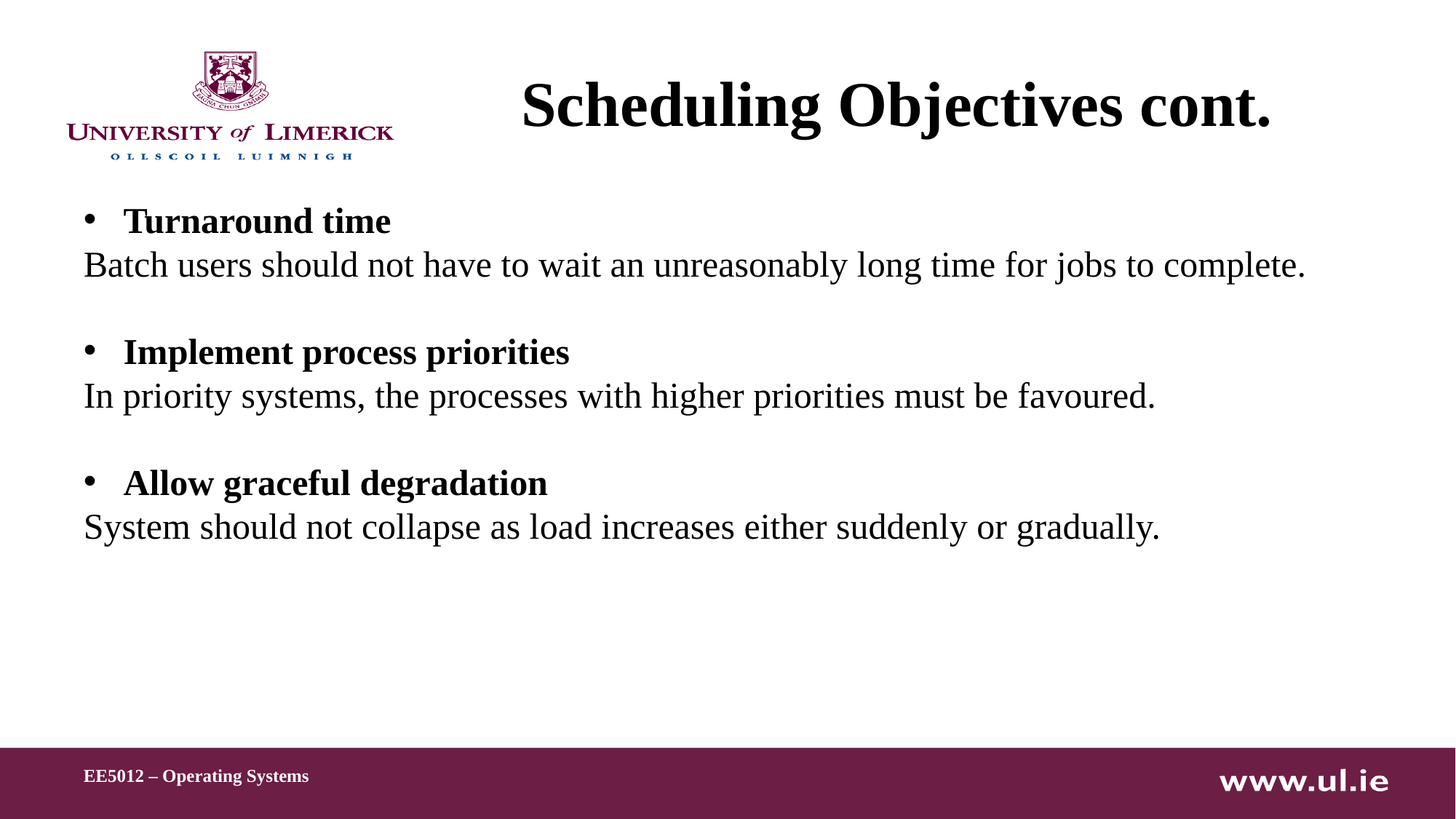

# Scheduling Objectives cont.
Turnaround time
Batch users should not have to wait an unreasonably long time for jobs to complete.

Implement process priorities
In priority systems, the processes with higher priorities must be favoured.

Allow graceful degradation
System should not collapse as load increases either suddenly or gradually.

EE5012 – Operating Systems